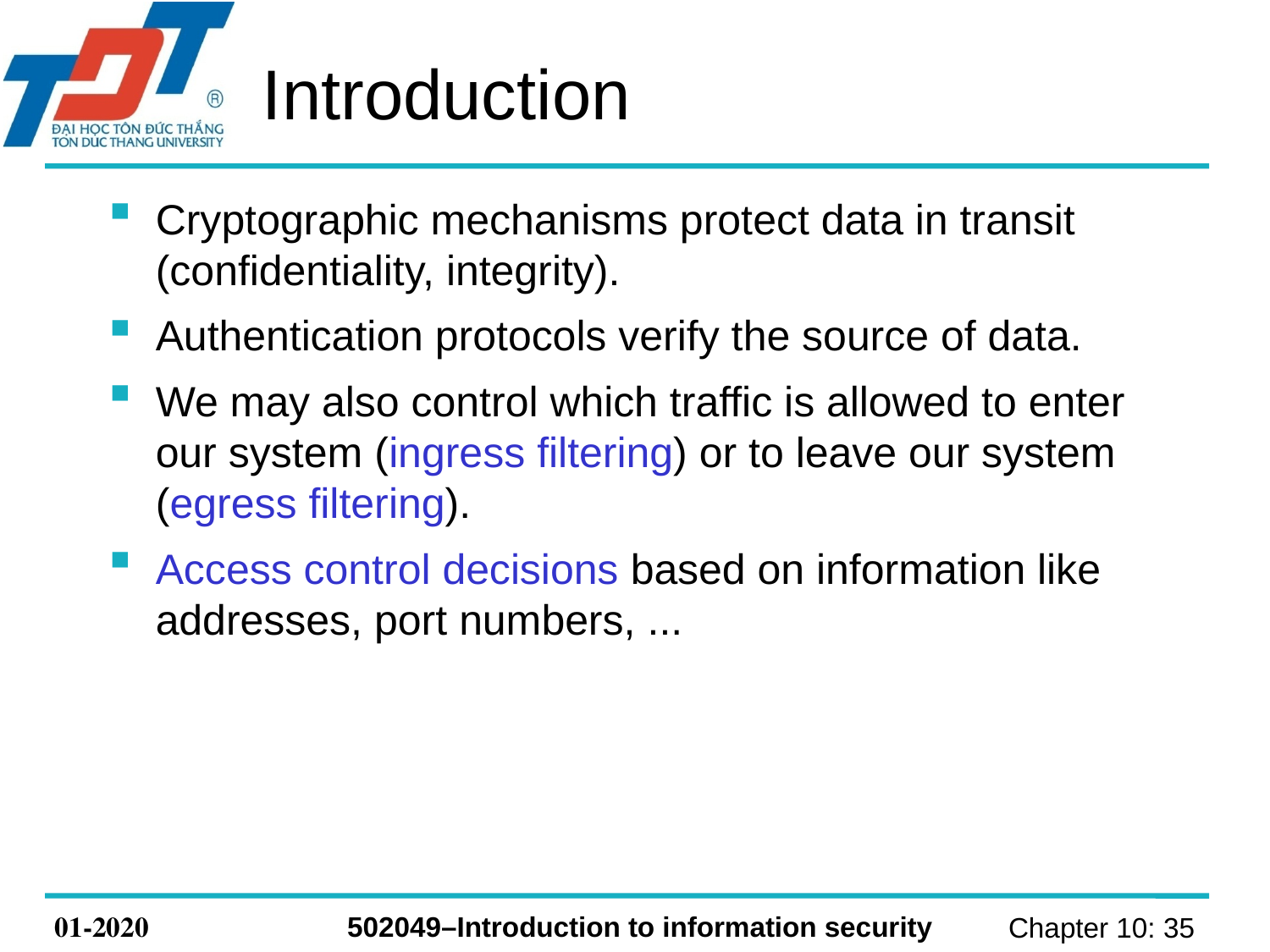

# Introduction
Cryptographic mechanisms protect data in transit (confidentiality, integrity).
Authentication protocols verify the source of data.
We may also control which traffic is allowed to enter our system (ingress filtering) or to leave our system (egress filtering).
Access control decisions based on information like addresses, port numbers, ...